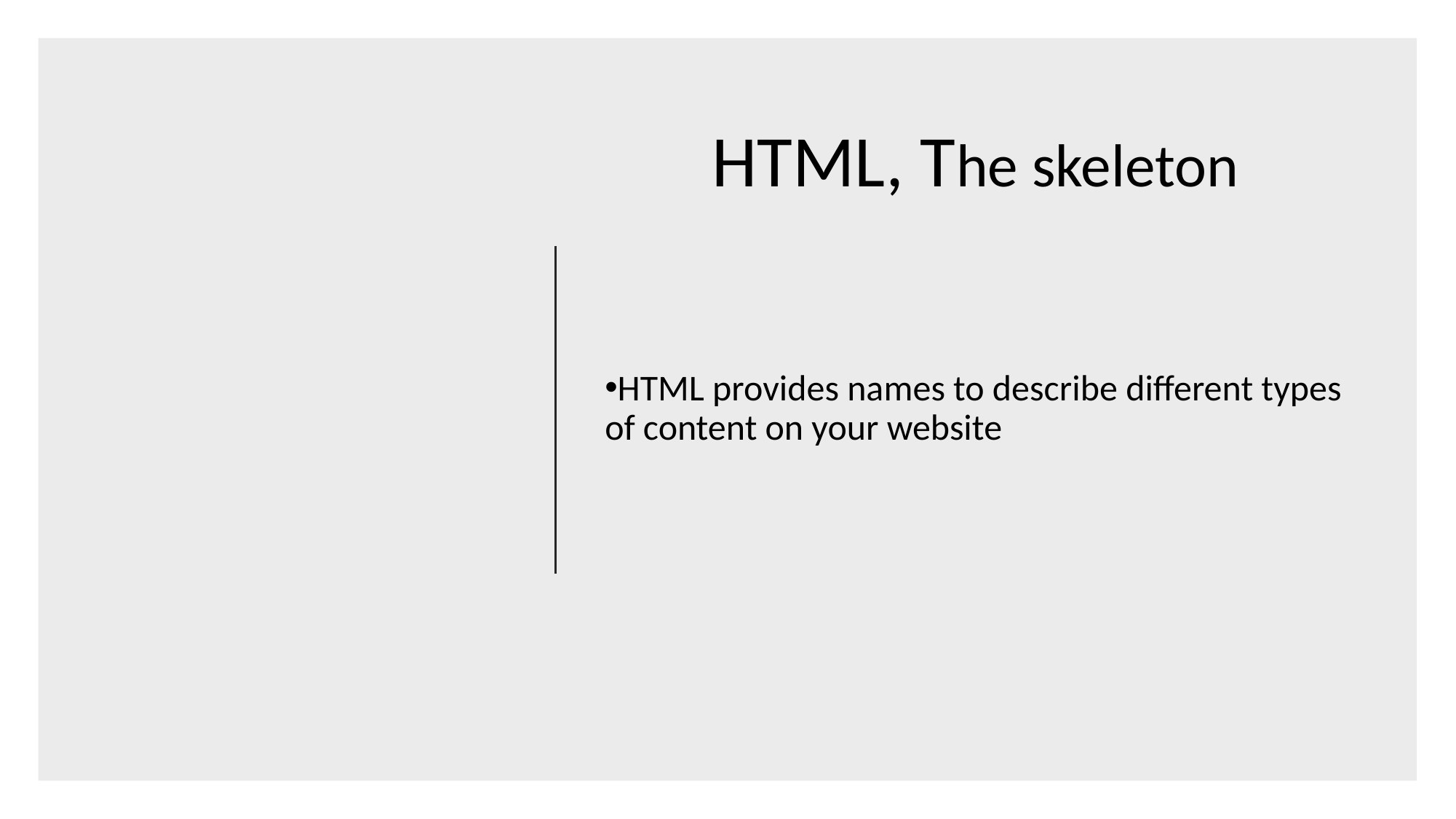

# HTML, The skeleton
HTML provides names to describe different types of content on your website